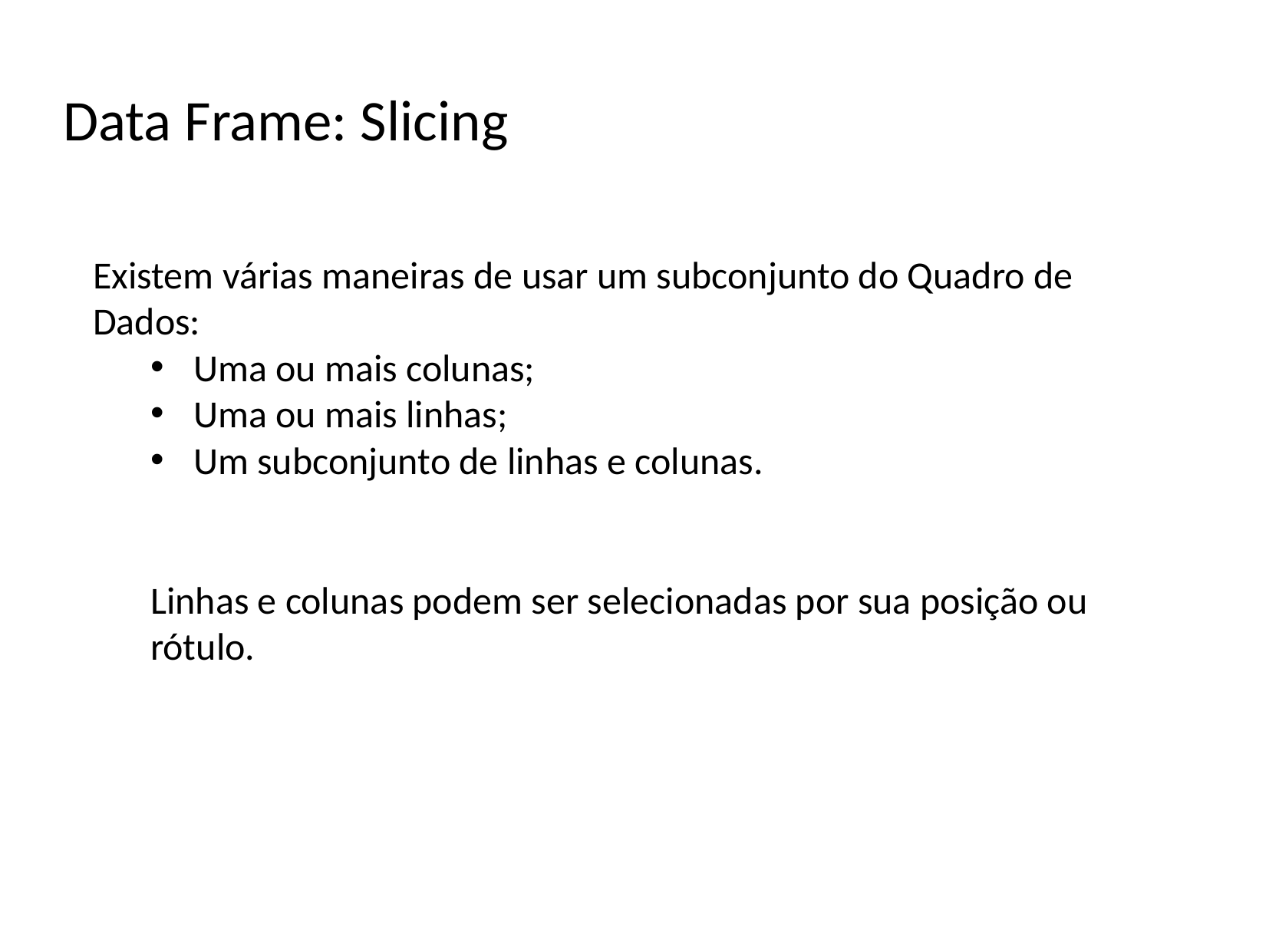

# Data Frame: Slicing
Existem várias maneiras de usar um subconjunto do Quadro de Dados:
Uma ou mais colunas;
Uma ou mais linhas;
Um subconjunto de linhas e colunas.

Linhas e colunas podem ser selecionadas por sua posição ou rótulo.